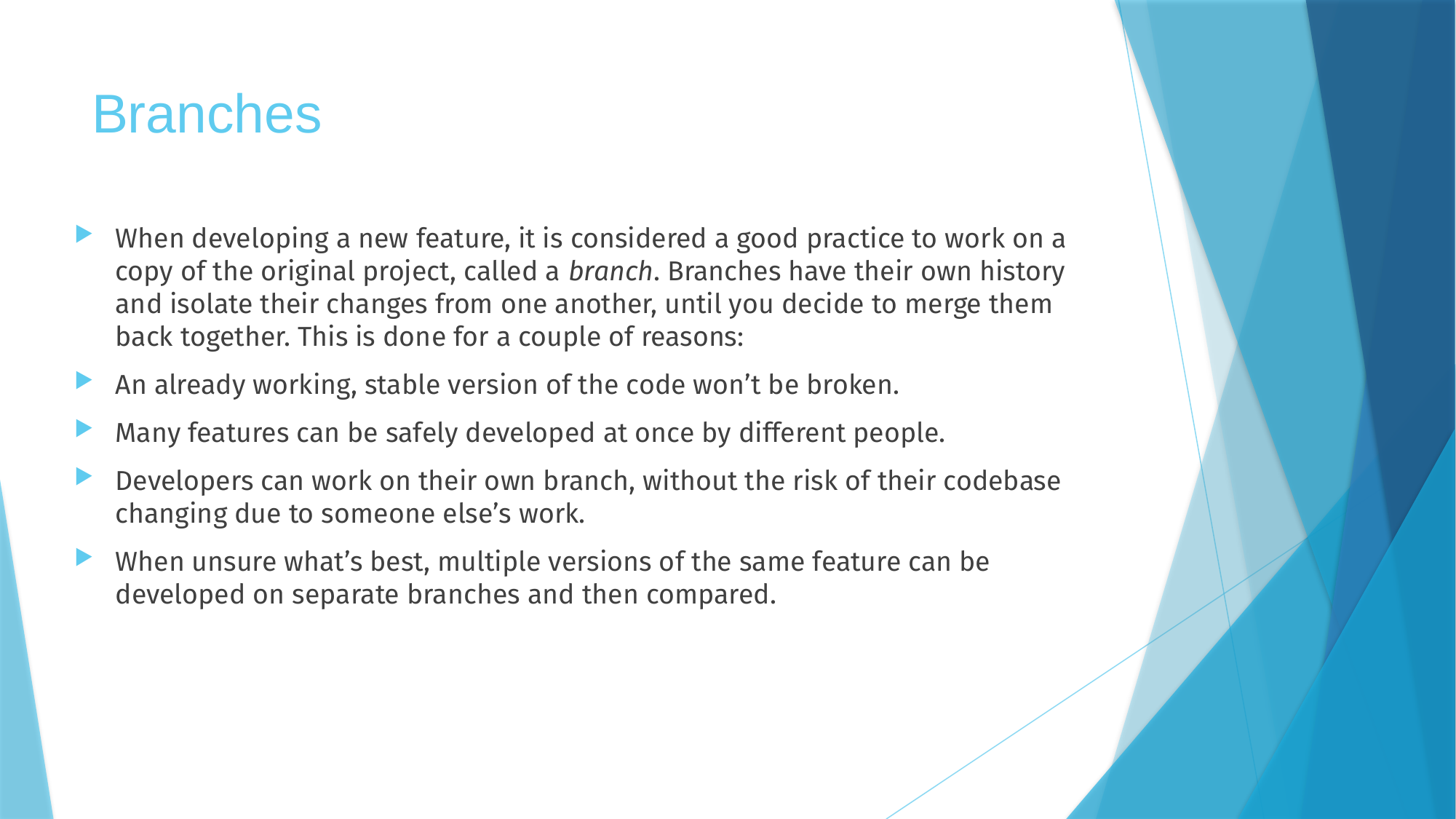

# Branches

When developing a new feature, it is considered a good practice to work on a copy of the original project, called a branch. Branches have their own history and isolate their changes from one another, until you decide to merge them back together. This is done for a couple of reasons:
An already working, stable version of the code won’t be broken.
Many features can be safely developed at once by different people.
Developers can work on their own branch, without the risk of their codebase changing due to someone else’s work.
When unsure what’s best, multiple versions of the same feature can be developed on separate branches and then compared.